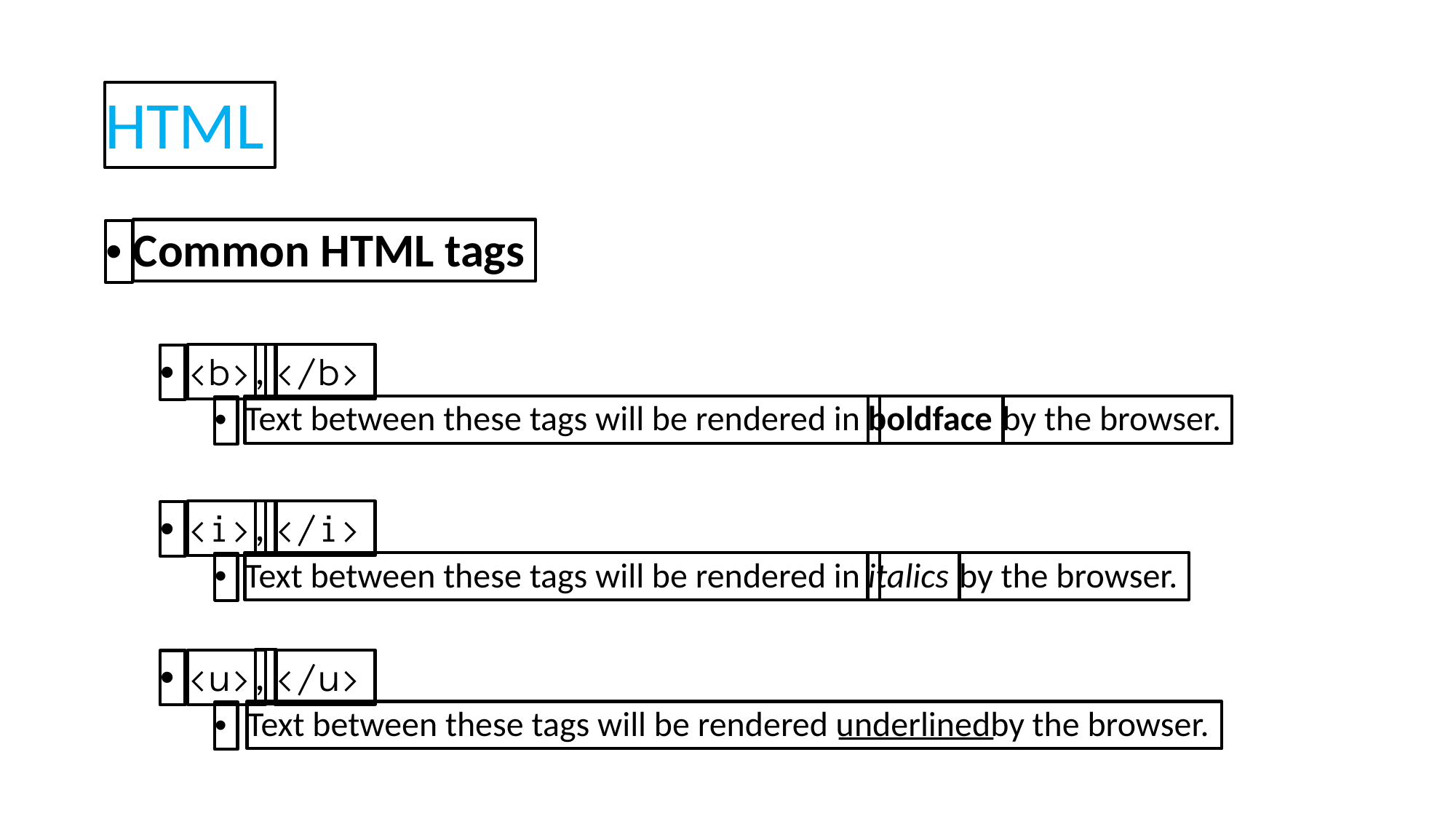

HTML
Common HTML tags
•
,
<b>
</b>
•
Text between these tags will be rendered in
boldface
by the browser.
•
,
<i>
</i>
•
Text between these tags will be rendered in
italics
by the browser.
•
,
<u>
</u>
•
Text between these tags will be rendered underlinedby the browser.
•